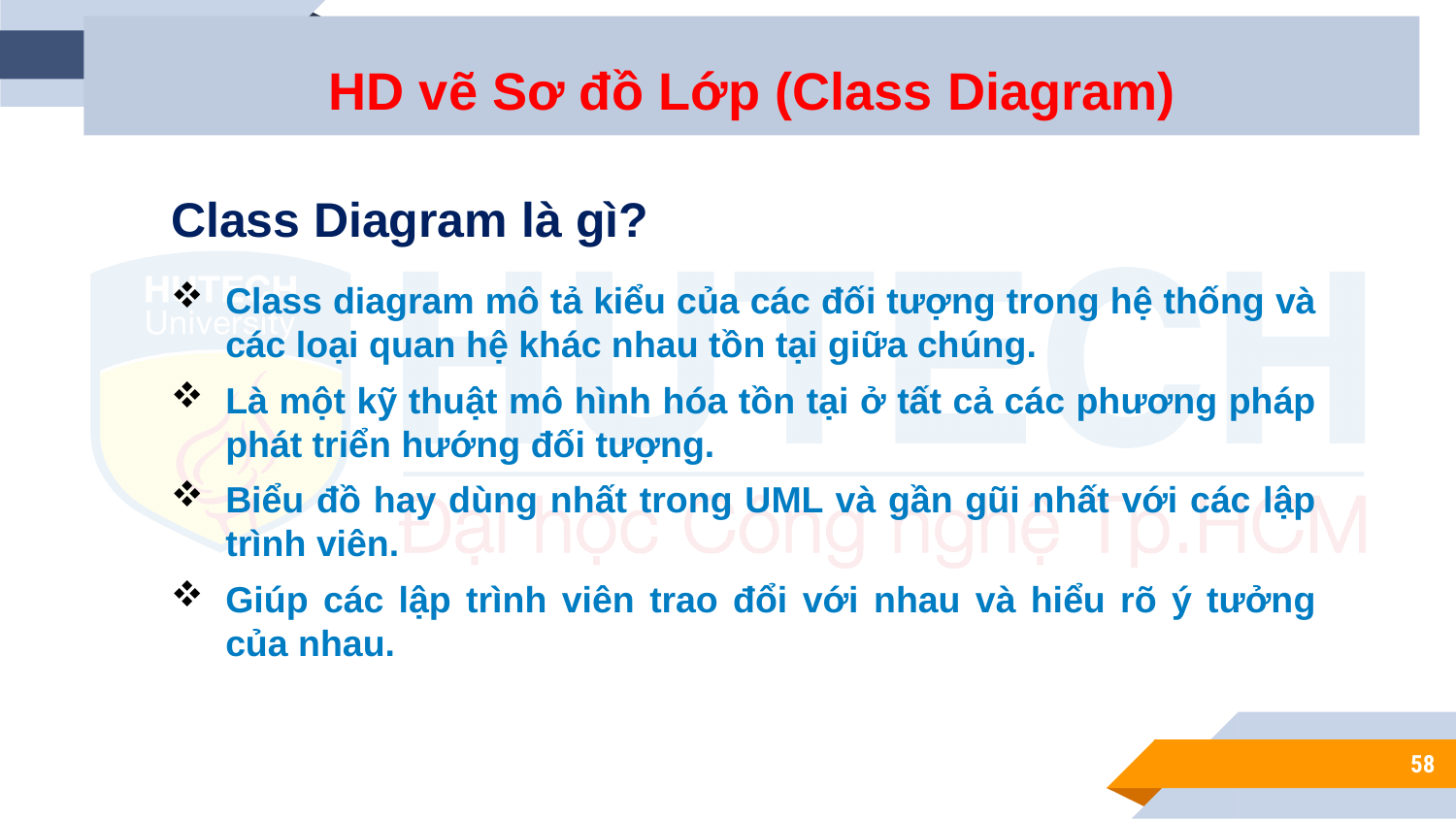

HD vẽ Sơ đồ Lớp (Class Diagram)
Class Diagram là gì?
Class diagram mô tả kiểu của các đối tượng trong hệ thống và các loại quan hệ khác nhau tồn tại giữa chúng.
Là một kỹ thuật mô hình hóa tồn tại ở tất cả các phương pháp phát triển hướng đối tượng.
Biểu đồ hay dùng nhất trong UML và gần gũi nhất với các lập trình viên.
Giúp các lập trình viên trao đổi với nhau và hiểu rõ ý tưởng của nhau.
58